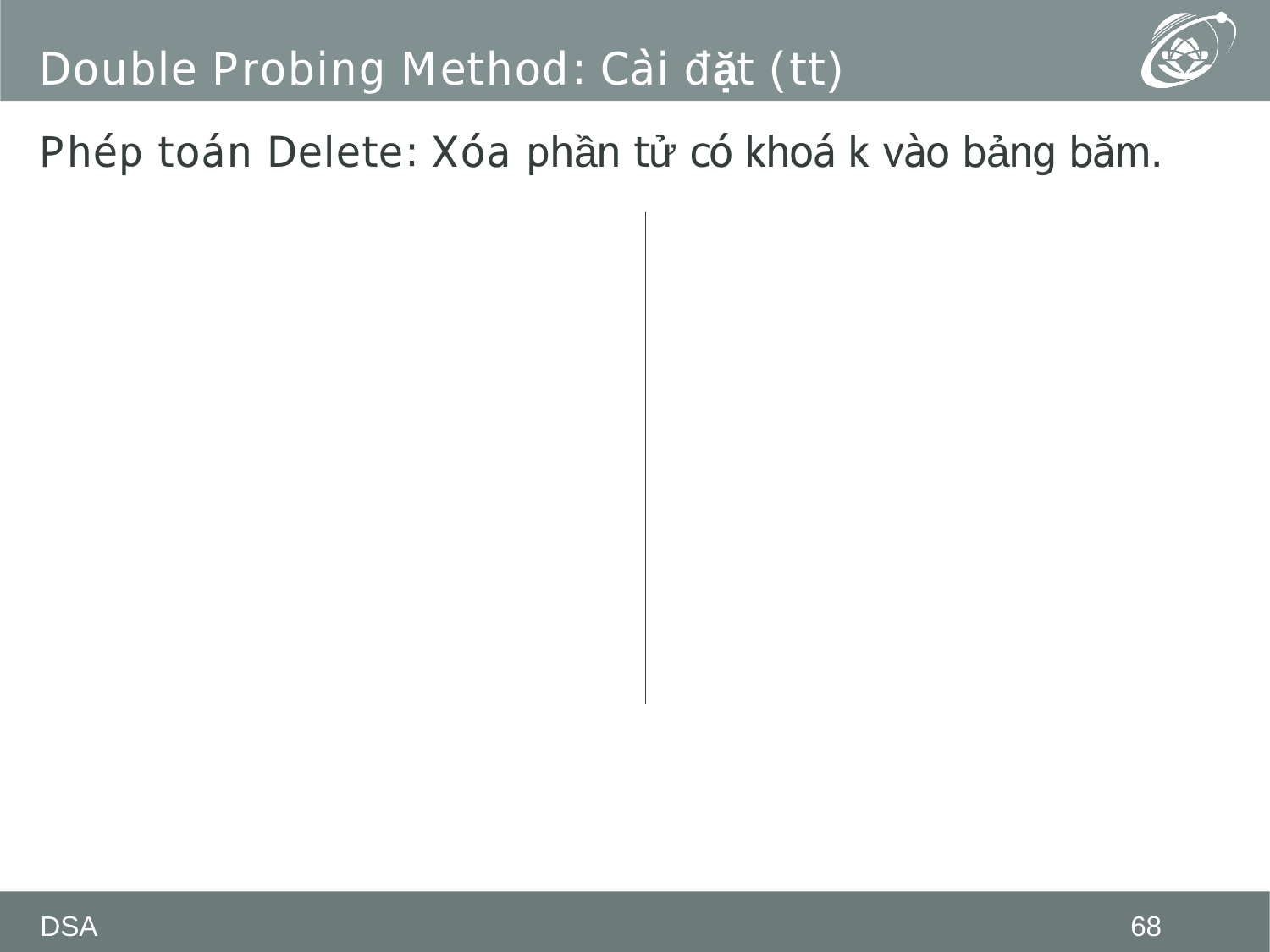

# Double Probing Method: Cài đặt (tt)
Phép toán Delete: Xóa phần tử có khoá k vào bảng băm.

DSA
68